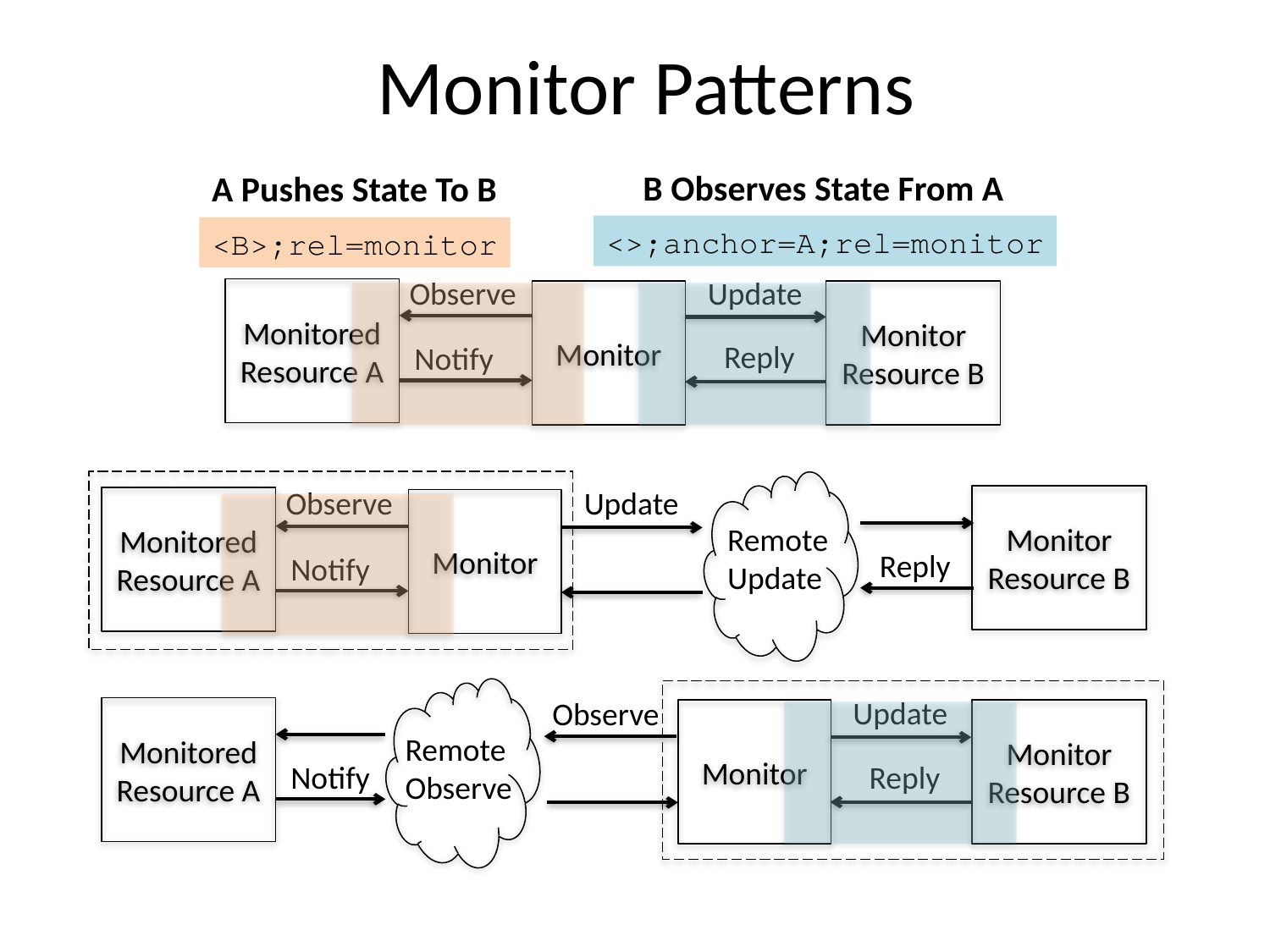

# Monitor Patterns
B Observes State From A
A Pushes State To B
<>;anchor=A;rel=monitor
<B>;rel=monitor
Update
Observe
MonitoredResource A
Monitor
Monitor Resource B

Reply
Notify

Update

Observe
Monitor Resource B
MonitoredResource A
Monitor

Remote Update
Reply
Notify

Update
Observe
MonitoredResource A
Monitor
Monitor Resource B

Remote Observe
Notify
Reply